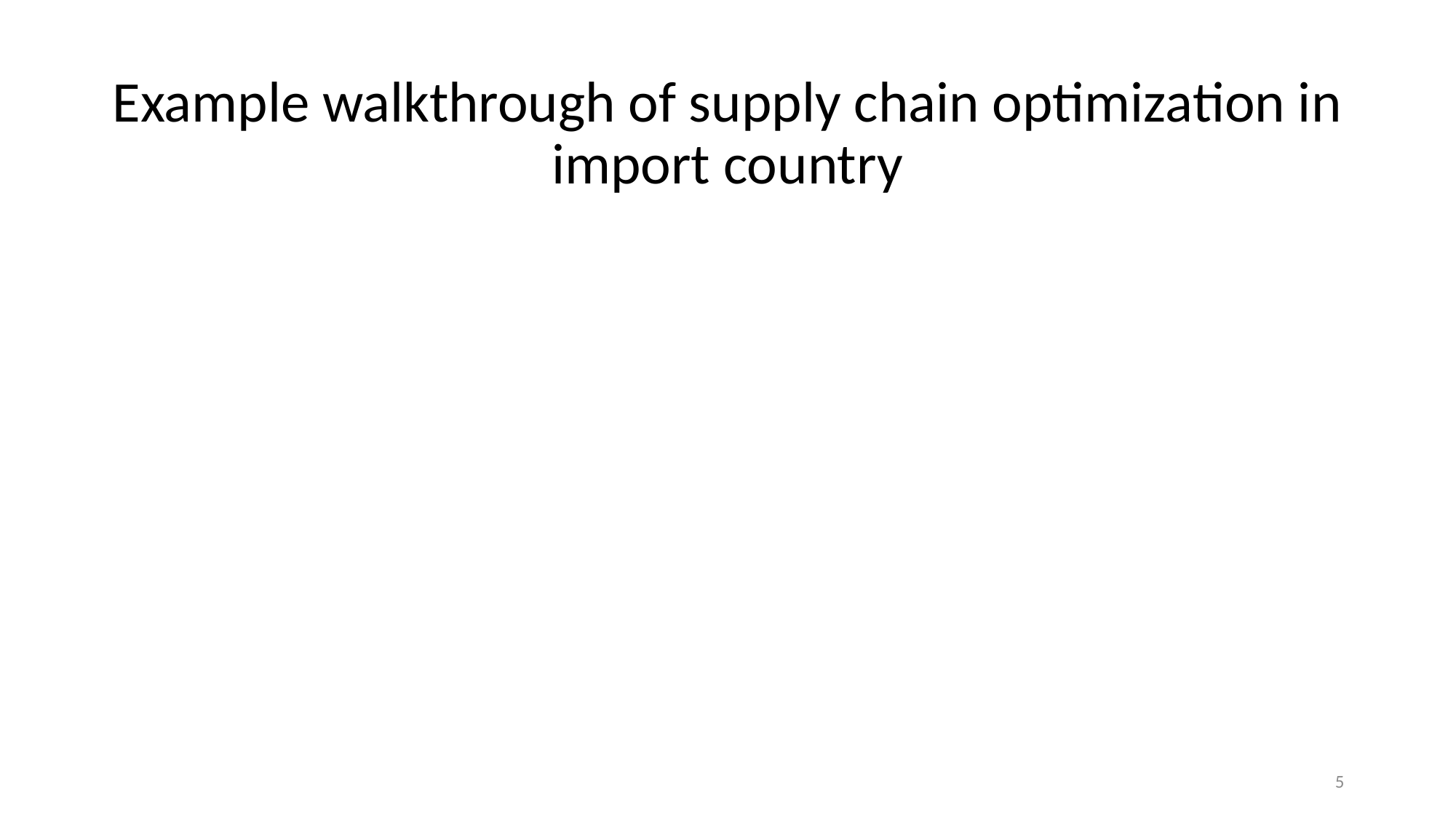

# Example walkthrough of supply chain optimization in import country
5